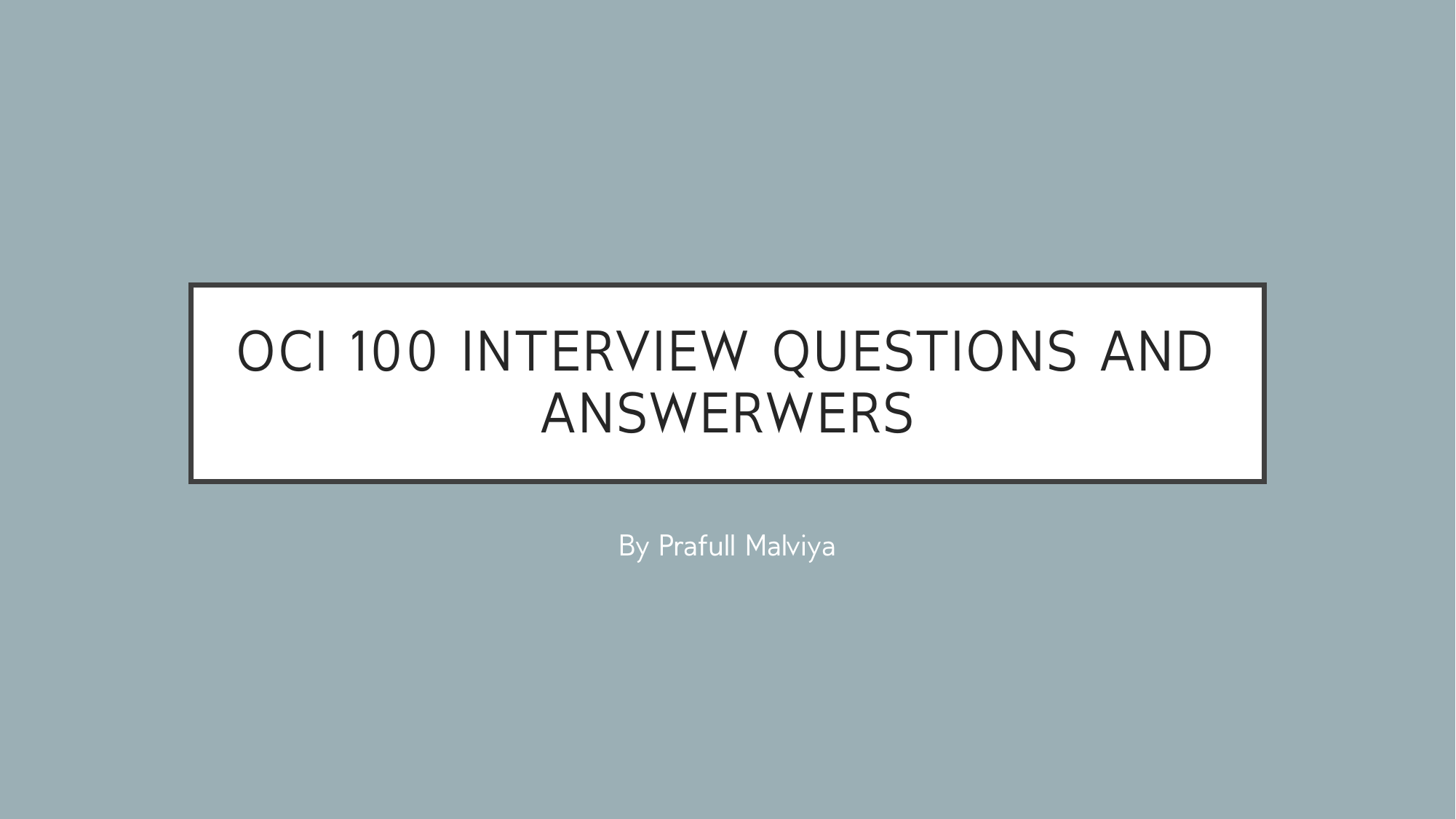

# OCI 100 Interview questions and Answerwers
By Prafull Malviya